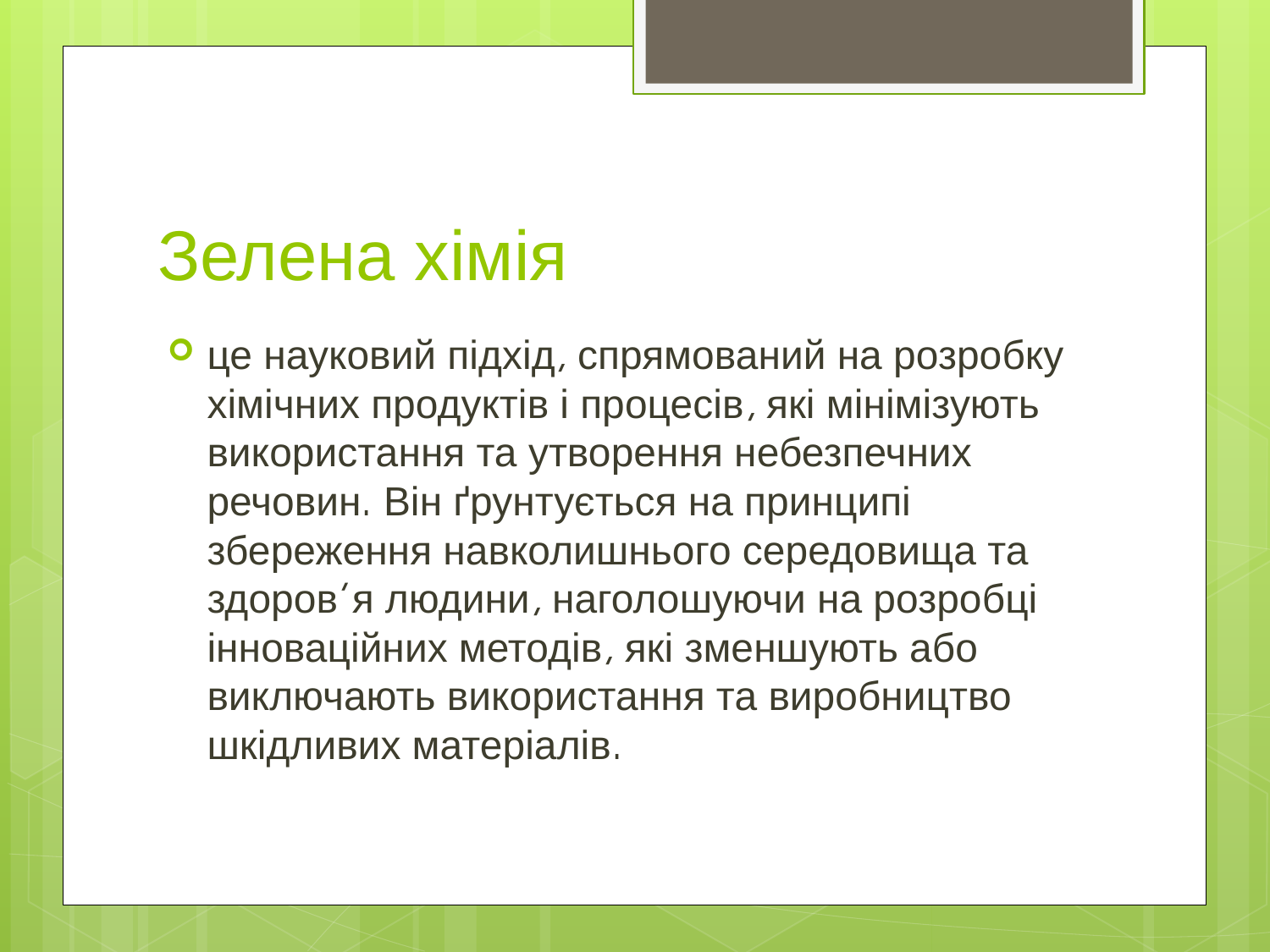

# Зелена хімія
це науковий підхід, спрямований на розробку хімічних продуктів і процесів, які мінімізують використання та утворення небезпечних речовин. Він ґрунтується на принципі збереження навколишнього середовища та здоров’я людини, наголошуючи на розробці інноваційних методів, які зменшують або виключають використання та виробництво шкідливих матеріалів.